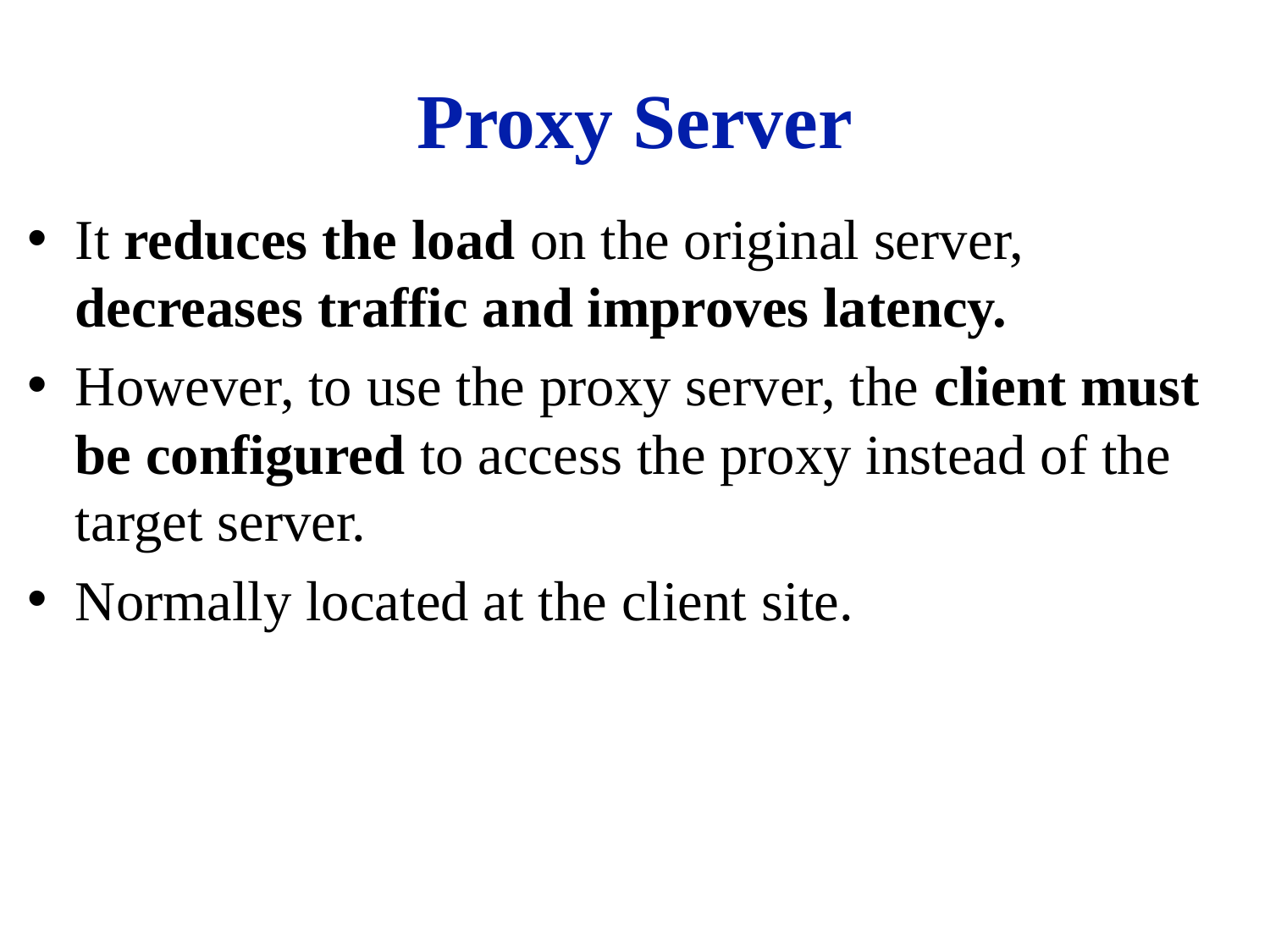

# Proxy Server
It reduces the load on the original server, decreases traffic and improves latency.
However, to use the proxy server, the client must be configured to access the proxy instead of the target server.
Normally located at the client site.